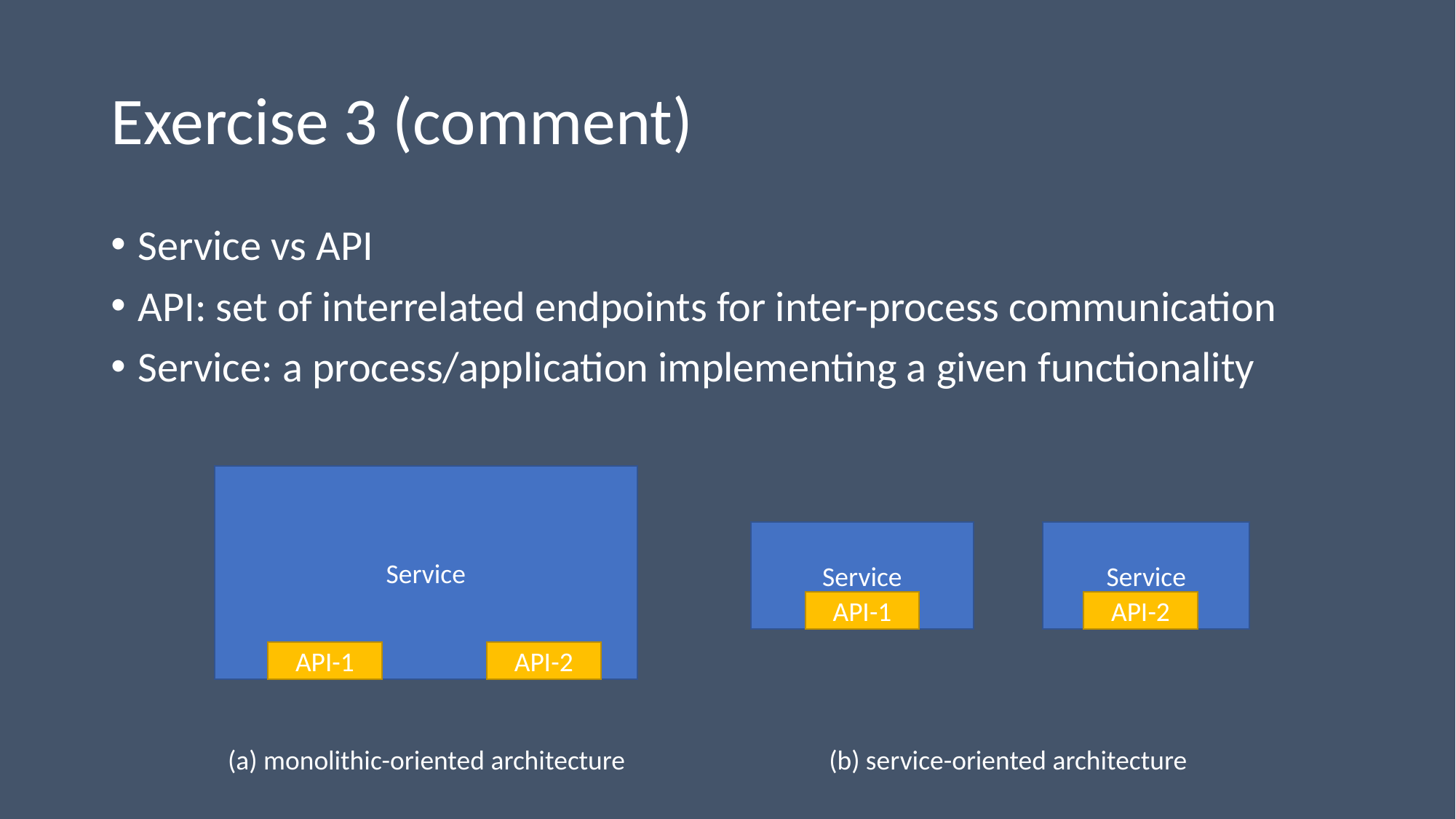

# Exercise 3 (comment)
Service vs API
API: set of interrelated endpoints for inter-process communication
Service: a process/application implementing a given functionality
Service
Service
Service
API-2
API-1
API-1
API-2
(a) monolithic-oriented architecture
(b) service-oriented architecture